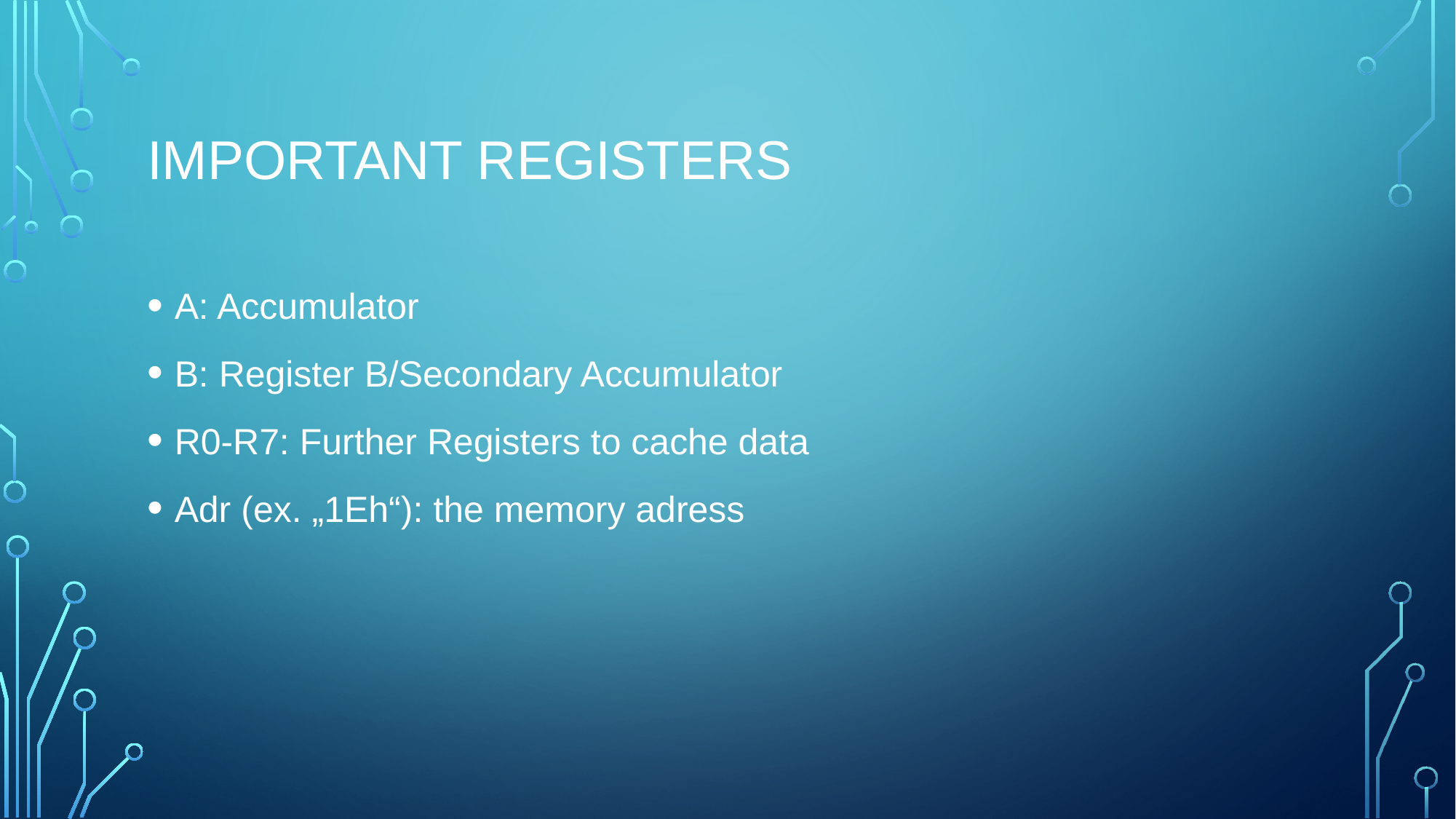

# important REGISTERS
A: Accumulator
B: Register B/Secondary Accumulator
R0-R7: Further Registers to cache data
Adr (ex. „1Eh“): the memory adress